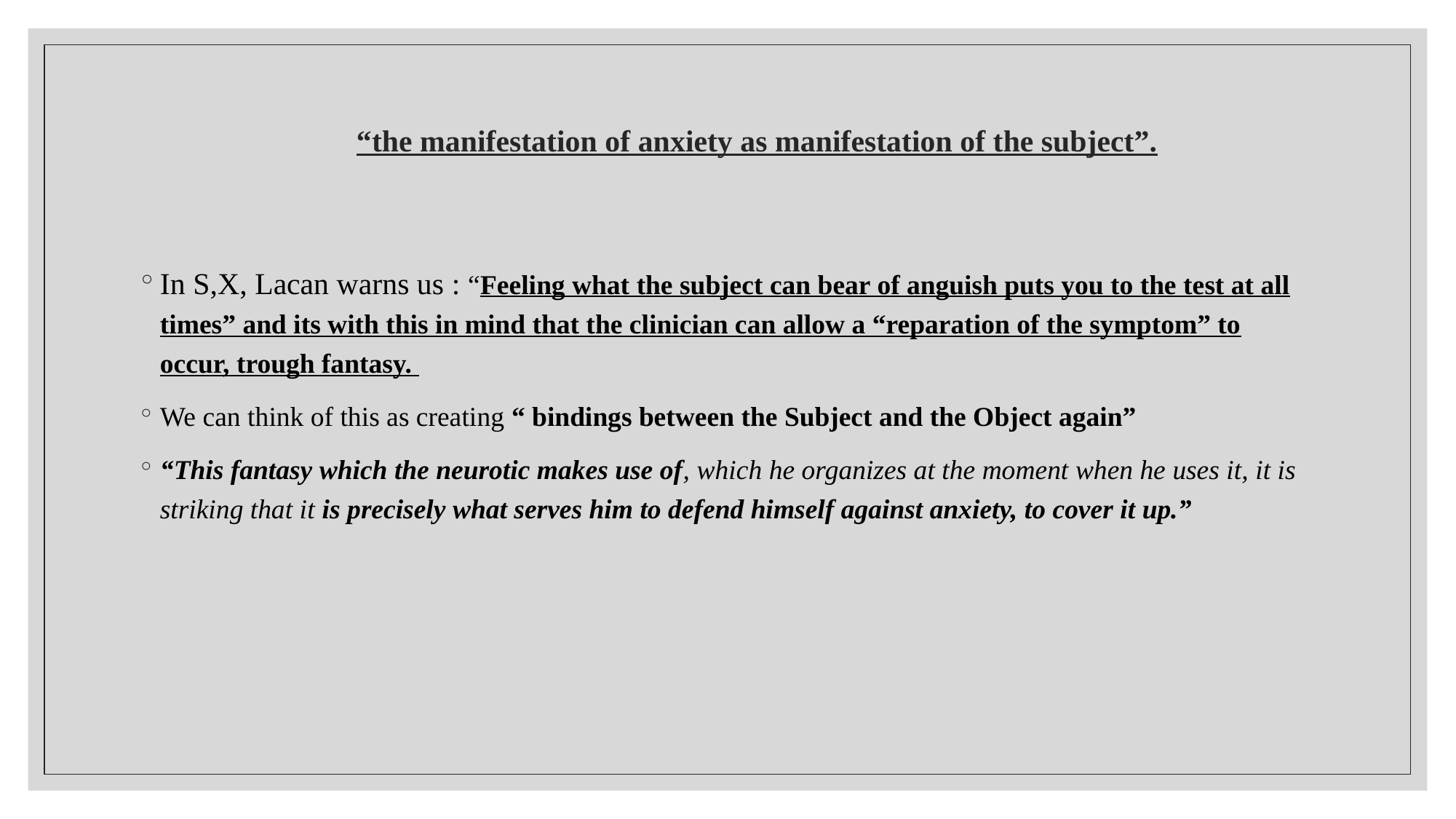

# “the manifestation of anxiety as manifestation of the subject”.
In S,X, Lacan warns us : “Feeling what the subject can bear of anguish puts you to the test at all times” and its with this in mind that the clinician can allow a “reparation of the symptom” to occur, trough fantasy.
We can think of this as creating “ bindings between the Subject and the Object again”
“This fantasy which the neurotic makes use of, which he organizes at the moment when he uses it, it is striking that it is precisely what serves him to defend himself against anxiety, to cover it up.”